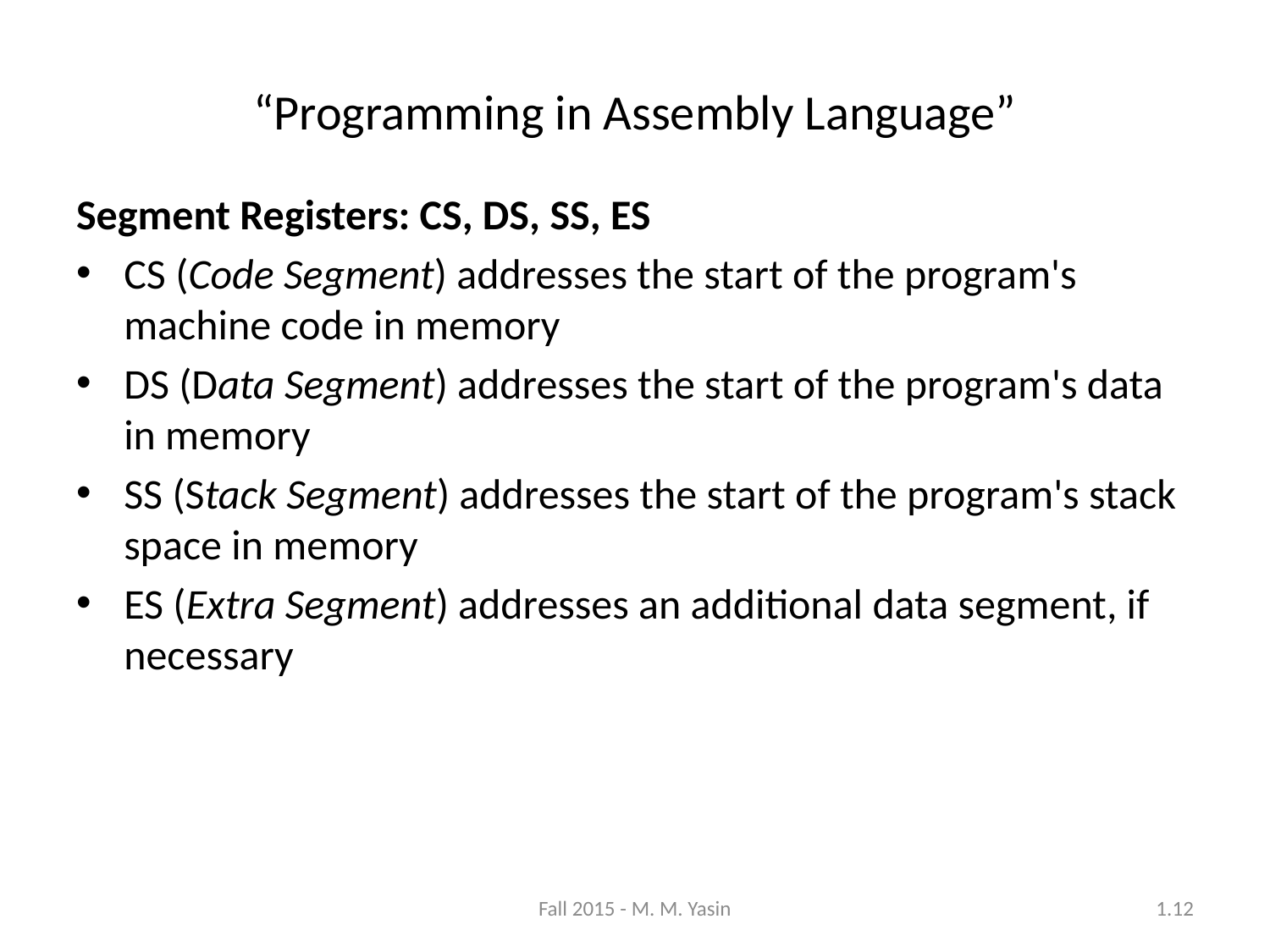

“Programming in Assembly Language”

Segment Registers: CS, DS, SS, ES
CS (Code Segment) addresses the start of the program's machine code in memory
DS (Data Segment) addresses the start of the program's data in memory
SS (Stack Segment) addresses the start of the program's stack space in memory
ES (Extra Segment) addresses an additional data segment, if necessary
Fall 2015 - M. M. Yasin
1.12